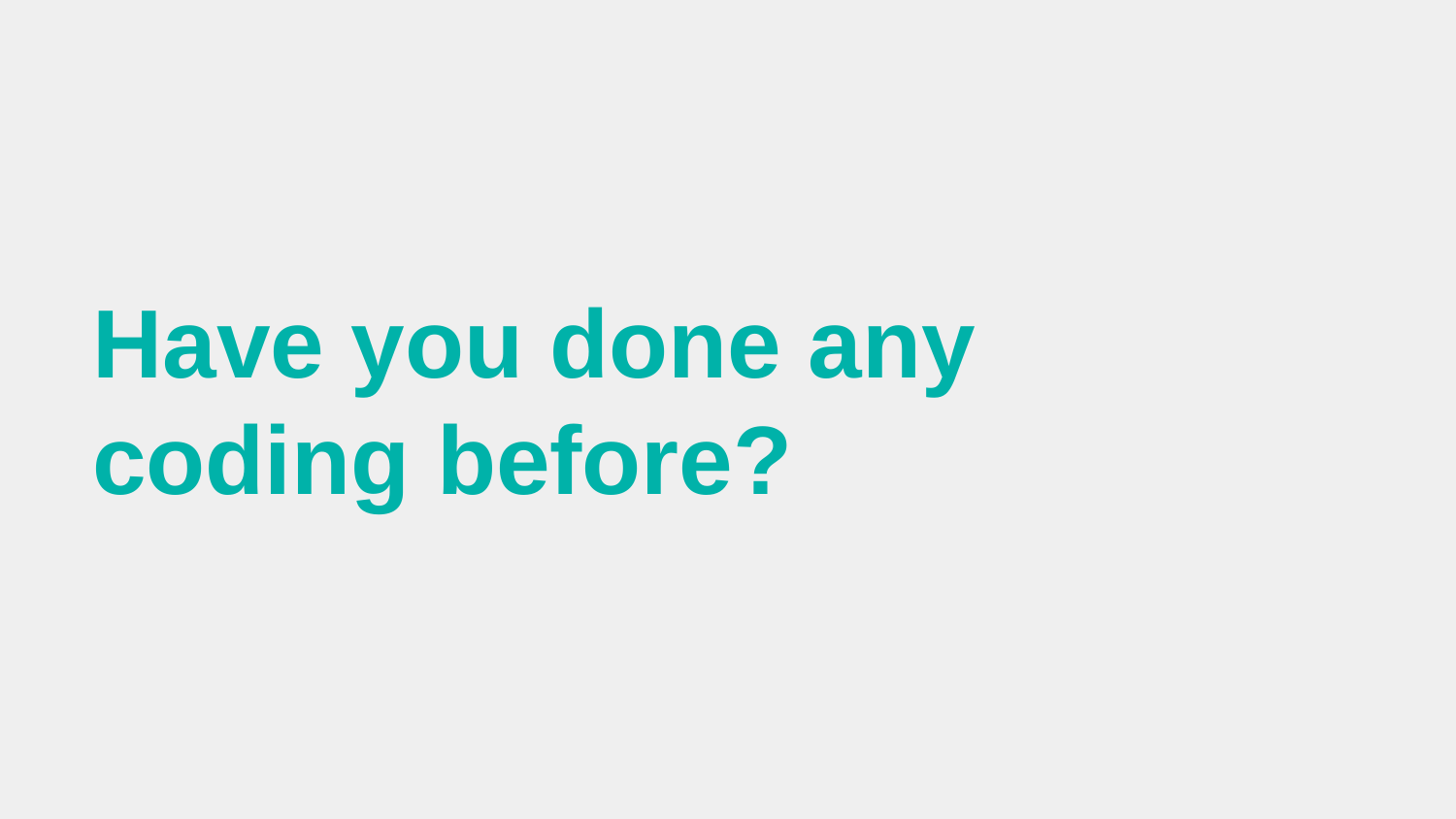

# Have you done any coding before?